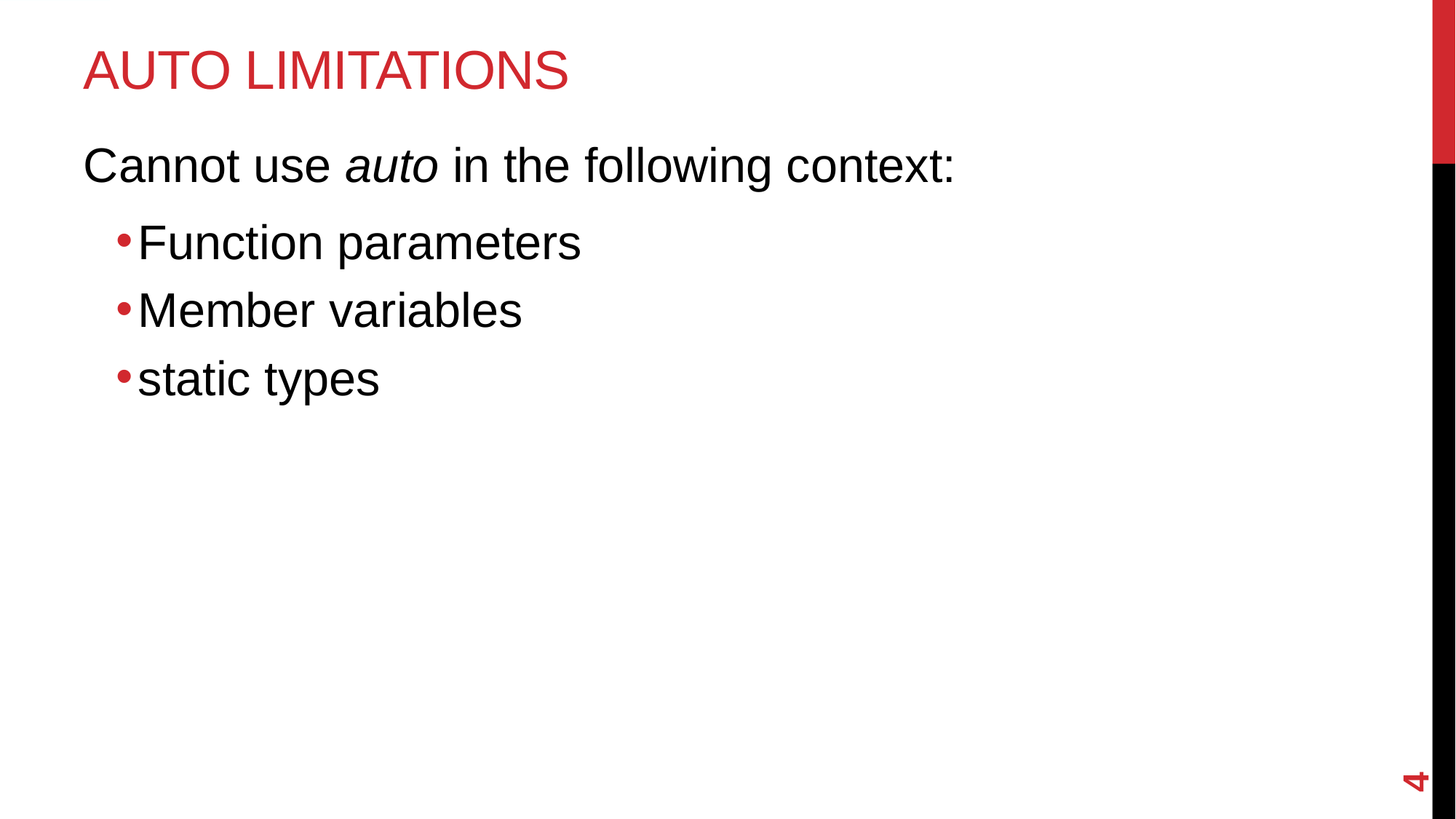

# Auto limitations
Cannot use auto in the following context:
Function parameters
Member variables
static types
4